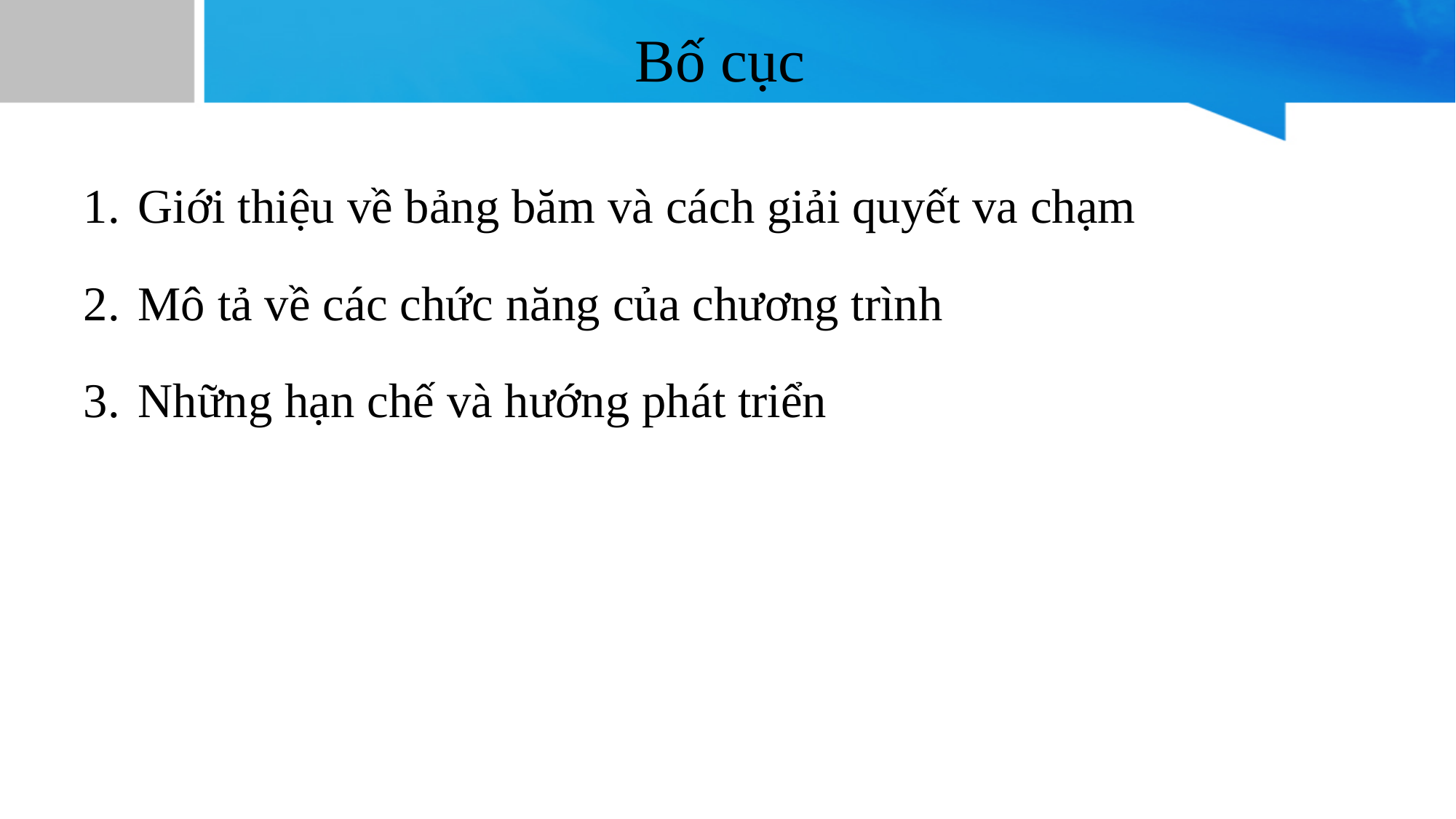

# Bố cục
Giới thiệu về bảng băm và cách giải quyết va chạm
Mô tả về các chức năng của chương trình
Những hạn chế và hướng phát triển